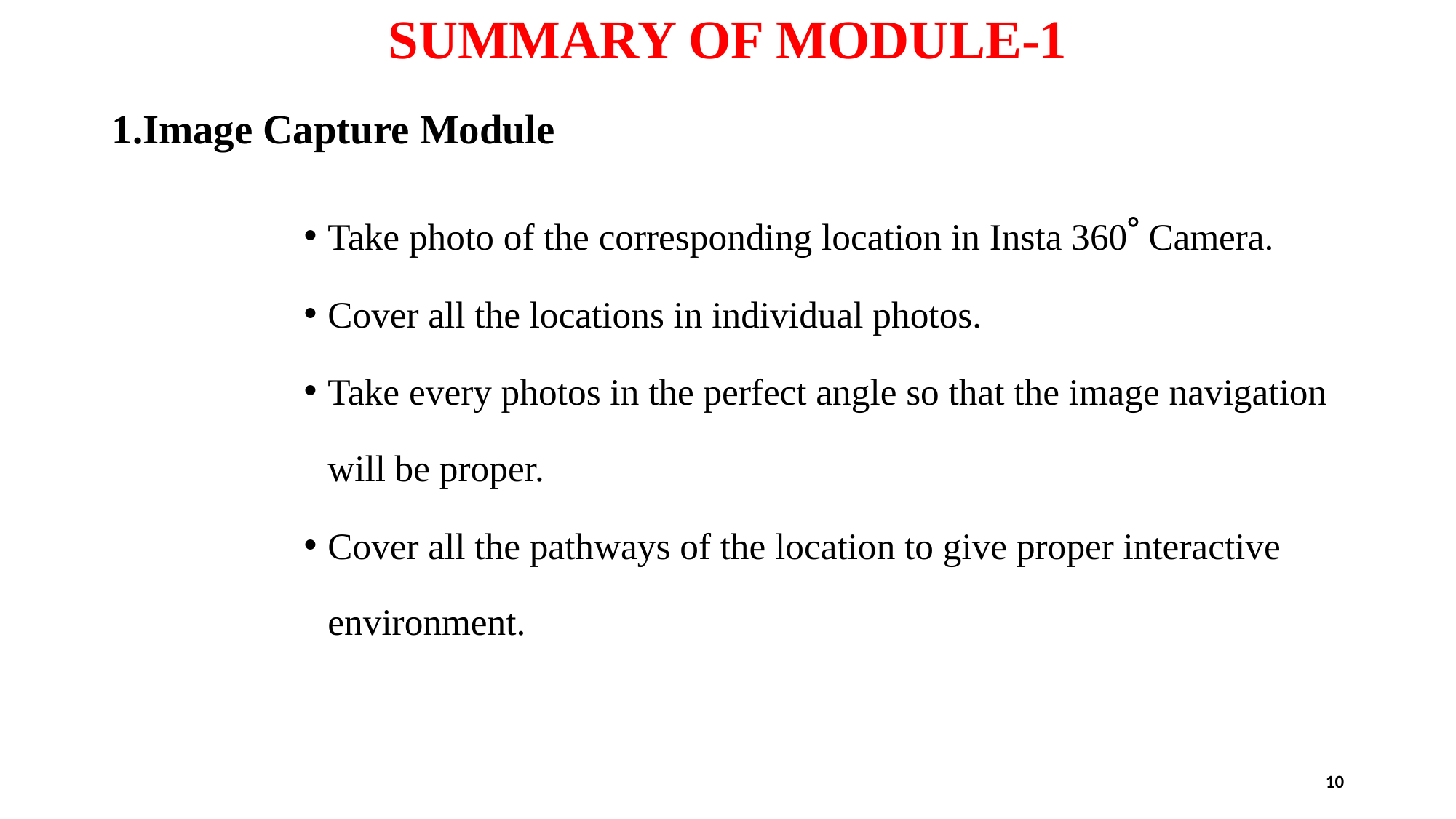

# SUMMARY OF MODULE-1
1.Image Capture Module

Take photo of the corresponding location in Insta 360ﹾ Camera.
Cover all the locations in individual photos.
Take every photos in the perfect angle so that the image navigation will be proper.
Cover all the pathways of the location to give proper interactive  environment.

10